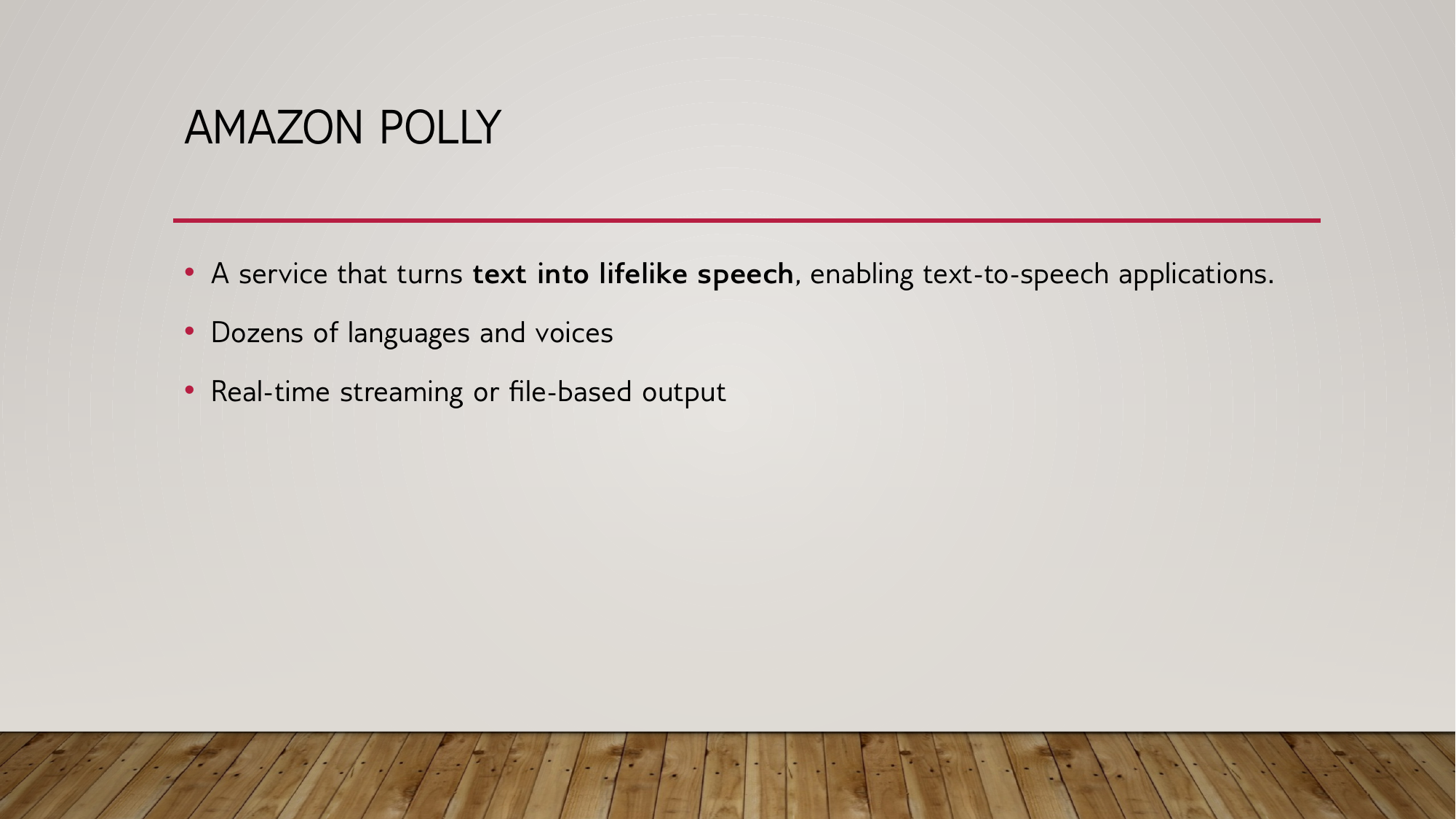

# Amazon Polly
A service that turns text into lifelike speech, enabling text-to-speech applications.​
Dozens of languages and voices
Real-time streaming or file-based output